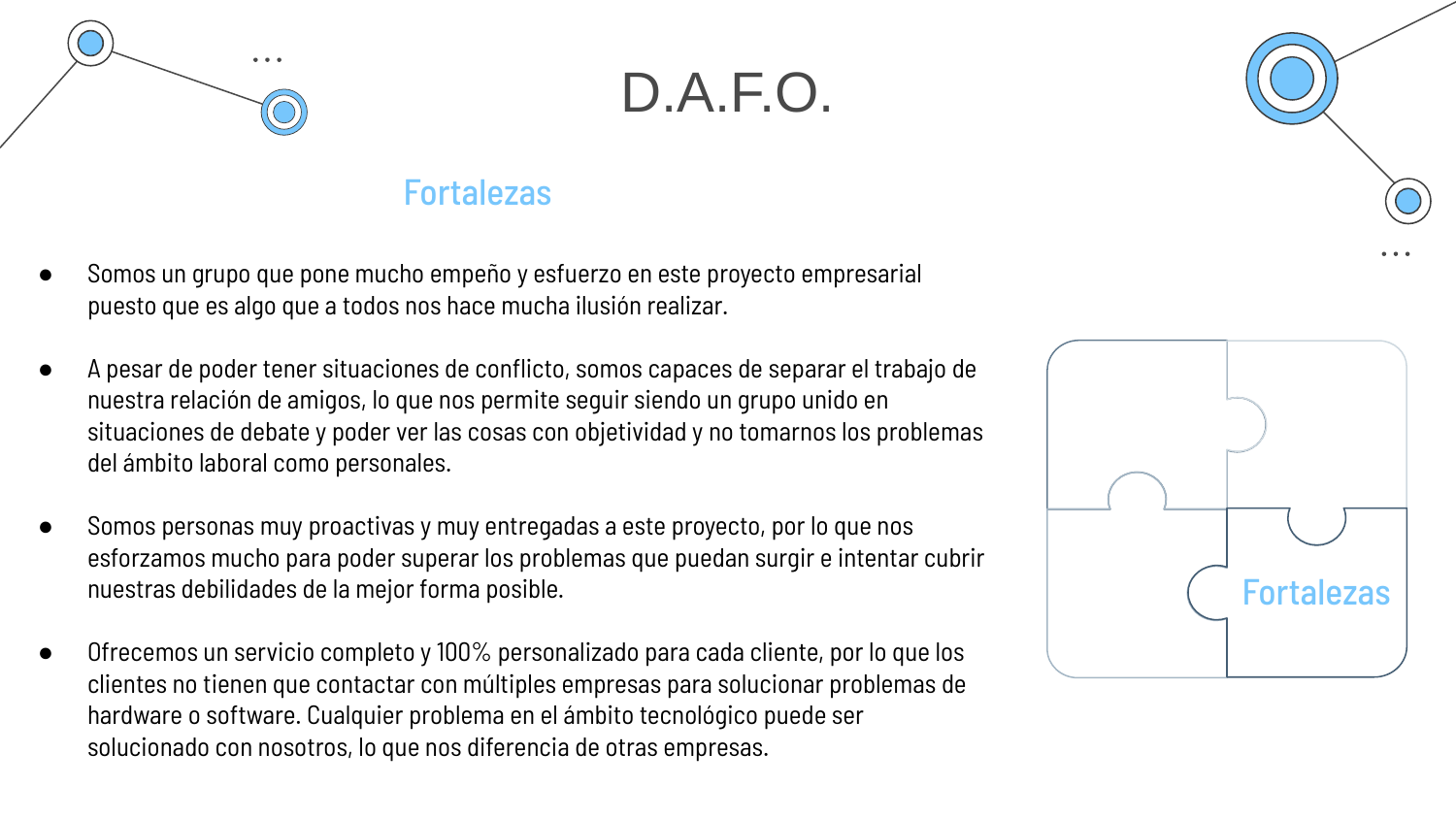

# D.A.F.O.
Fortalezas
Somos un grupo que pone mucho empeño y esfuerzo en este proyecto empresarial puesto que es algo que a todos nos hace mucha ilusión realizar.

A pesar de poder tener situaciones de conflicto, somos capaces de separar el trabajo de nuestra relación de amigos, lo que nos permite seguir siendo un grupo unido en situaciones de debate y poder ver las cosas con objetividad y no tomarnos los problemas del ámbito laboral como personales.

Somos personas muy proactivas y muy entregadas a este proyecto, por lo que nos esforzamos mucho para poder superar los problemas que puedan surgir e intentar cubrir nuestras debilidades de la mejor forma posible.

Ofrecemos un servicio completo y 100% personalizado para cada cliente, por lo que los clientes no tienen que contactar con múltiples empresas para solucionar problemas de hardware o software. Cualquier problema en el ámbito tecnológico puede ser solucionado con nosotros, lo que nos diferencia de otras empresas.

Fortalezas